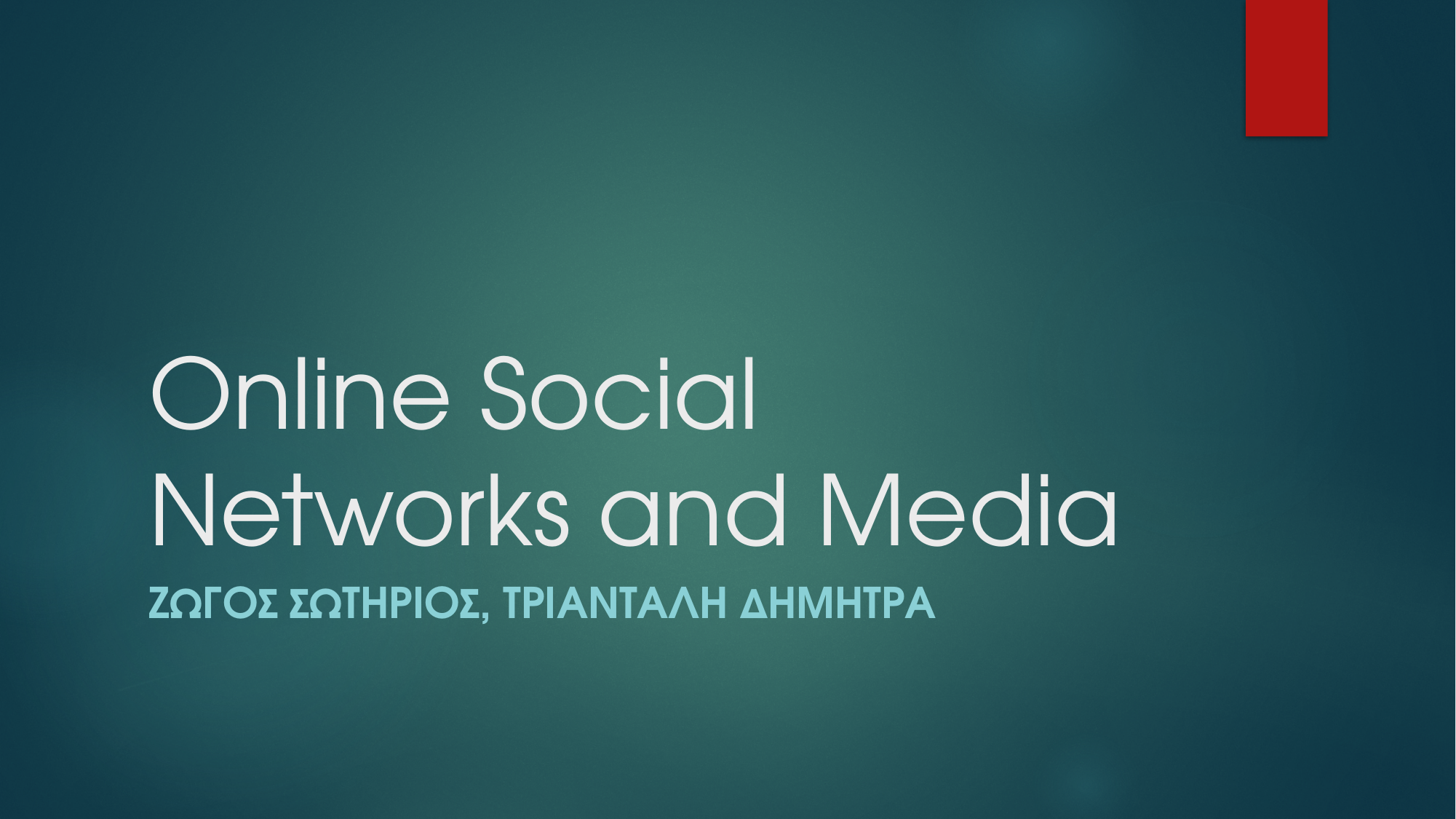

# Online Social Networks and Media
Ζωγος Σωτηριος, Τριανταλη Δημητρα